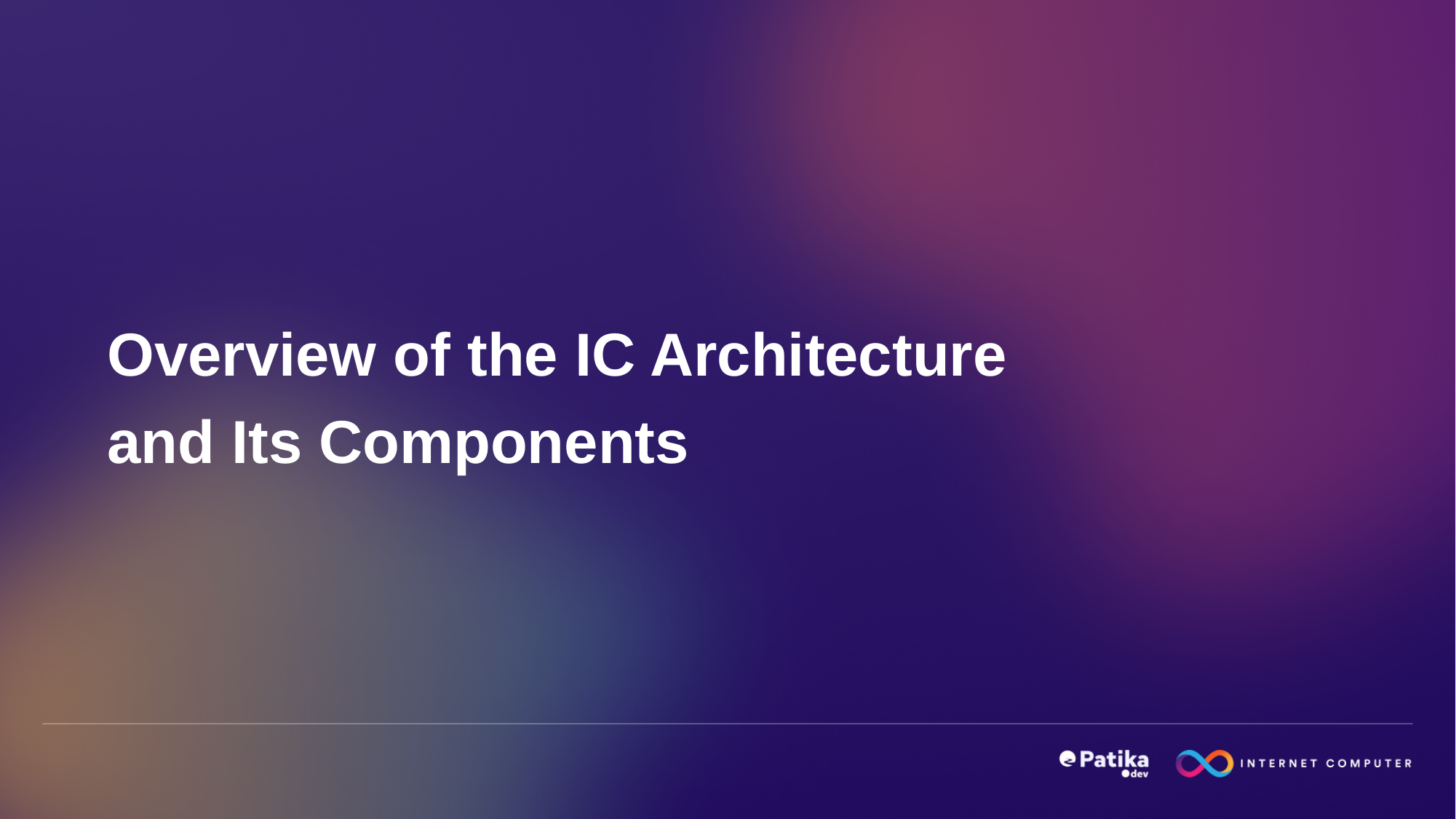

Overview of the IC Architecture and Its Components